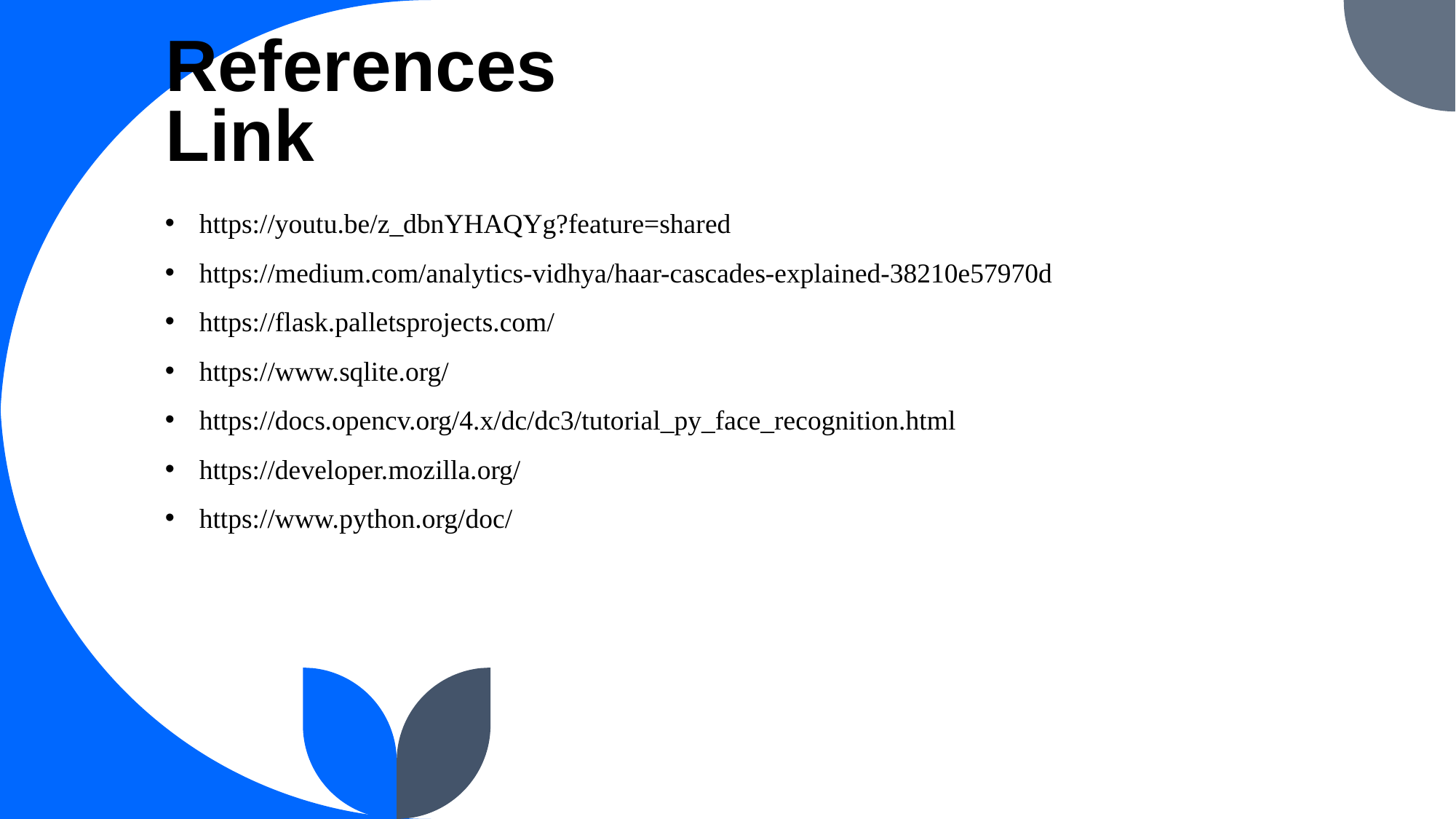

References Link
https://youtu.be/z_dbnYHAQYg?feature=shared
https://medium.com/analytics-vidhya/haar-cascades-explained-38210e57970d
https://flask.palletsprojects.com/
https://www.sqlite.org/
https://docs.opencv.org/4.x/dc/dc3/tutorial_py_face_recognition.html
https://developer.mozilla.org/
https://www.python.org/doc/